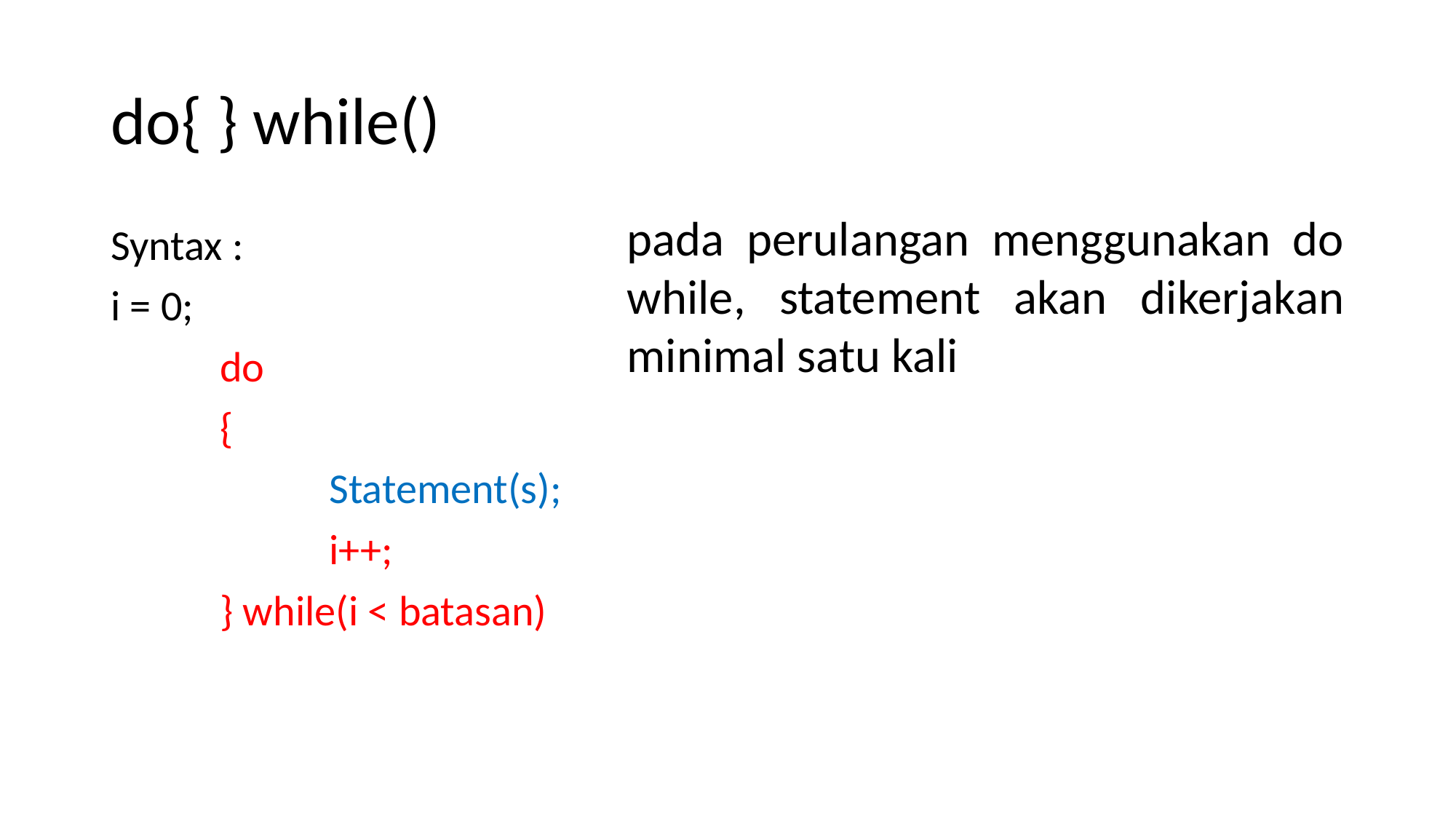

# do{ } while()
pada perulangan menggunakan do while, statement akan dikerjakan minimal satu kali

Syntax :
i = 0;
	do
	{
		Statement(s);
     		i++;
	} while(i < batasan)